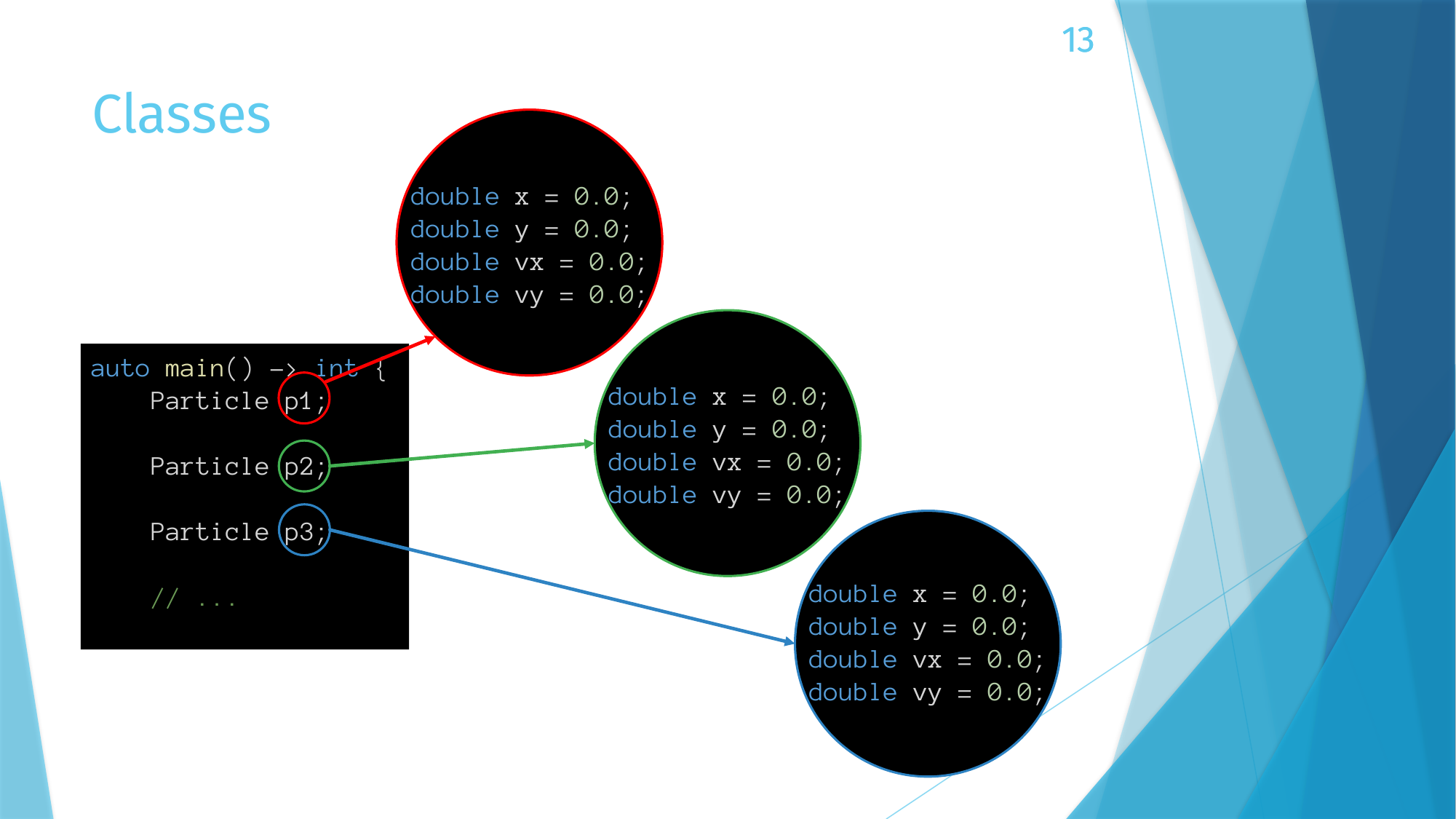

# Classes

double x = 0.0;
double y = 0.0;
double vx = 0.0;
double vy = 0.0;

auto main() -> int {​
    Particle p1;
    Particle p2;
    Particle p3;
    // ...​

double x = 0.0;
double y = 0.0;
double vx = 0.0;
double vy = 0.0;

double x = 0.0;
double y = 0.0;
double vx = 0.0;
double vy = 0.0;